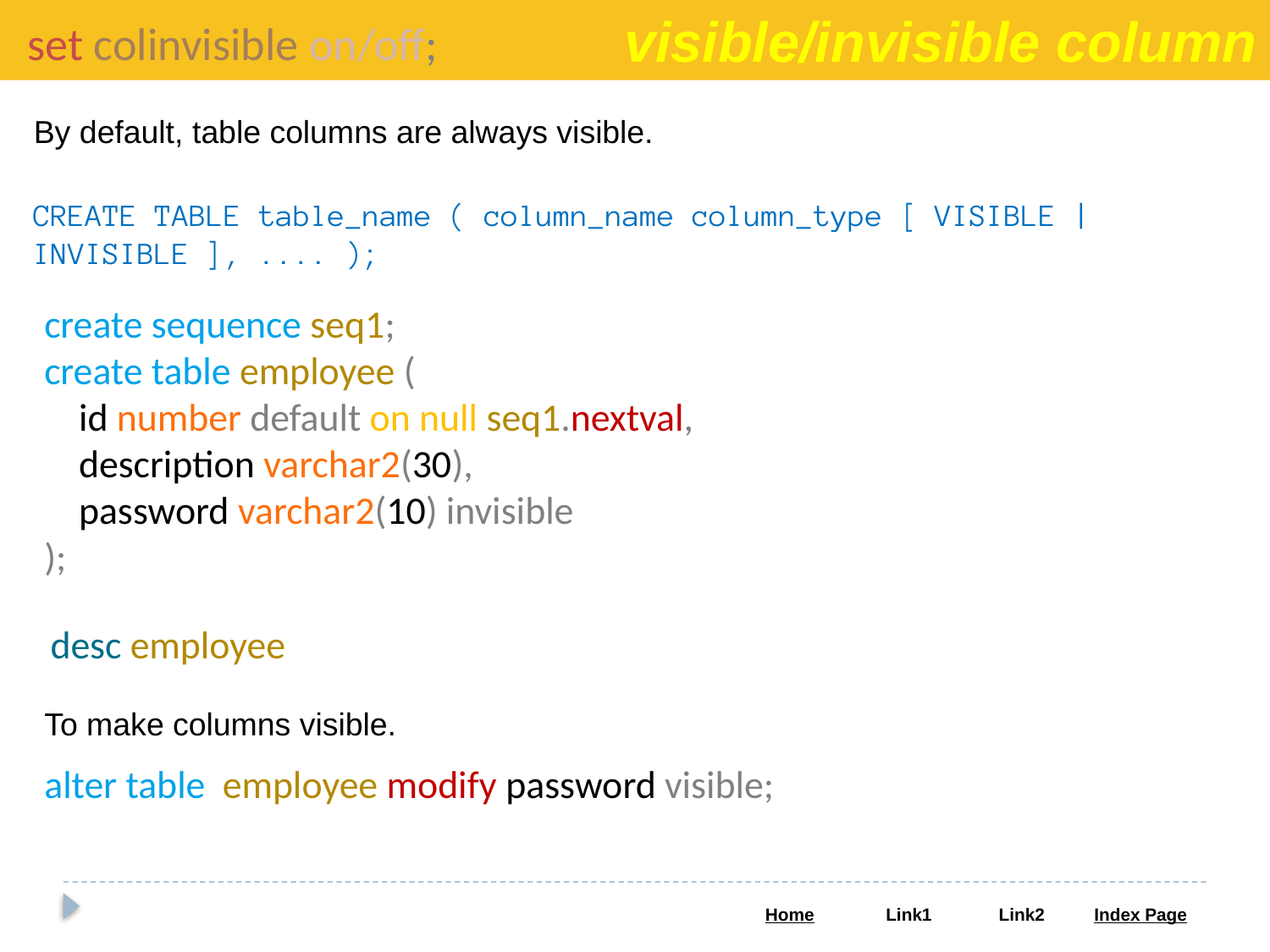

visible/invisible column
set colinvisible on/off;
By default, table columns are always visible.
CREATE TABLE table_name ( column_name column_type [ VISIBLE | INVISIBLE ], .... );
create sequence seq1;
create table employee (
    id number default on null seq1.nextval,
    description varchar2(30),
    password varchar2(10) invisible
);
desc employee
To make columns visible.
alter table  employee modify password visible;